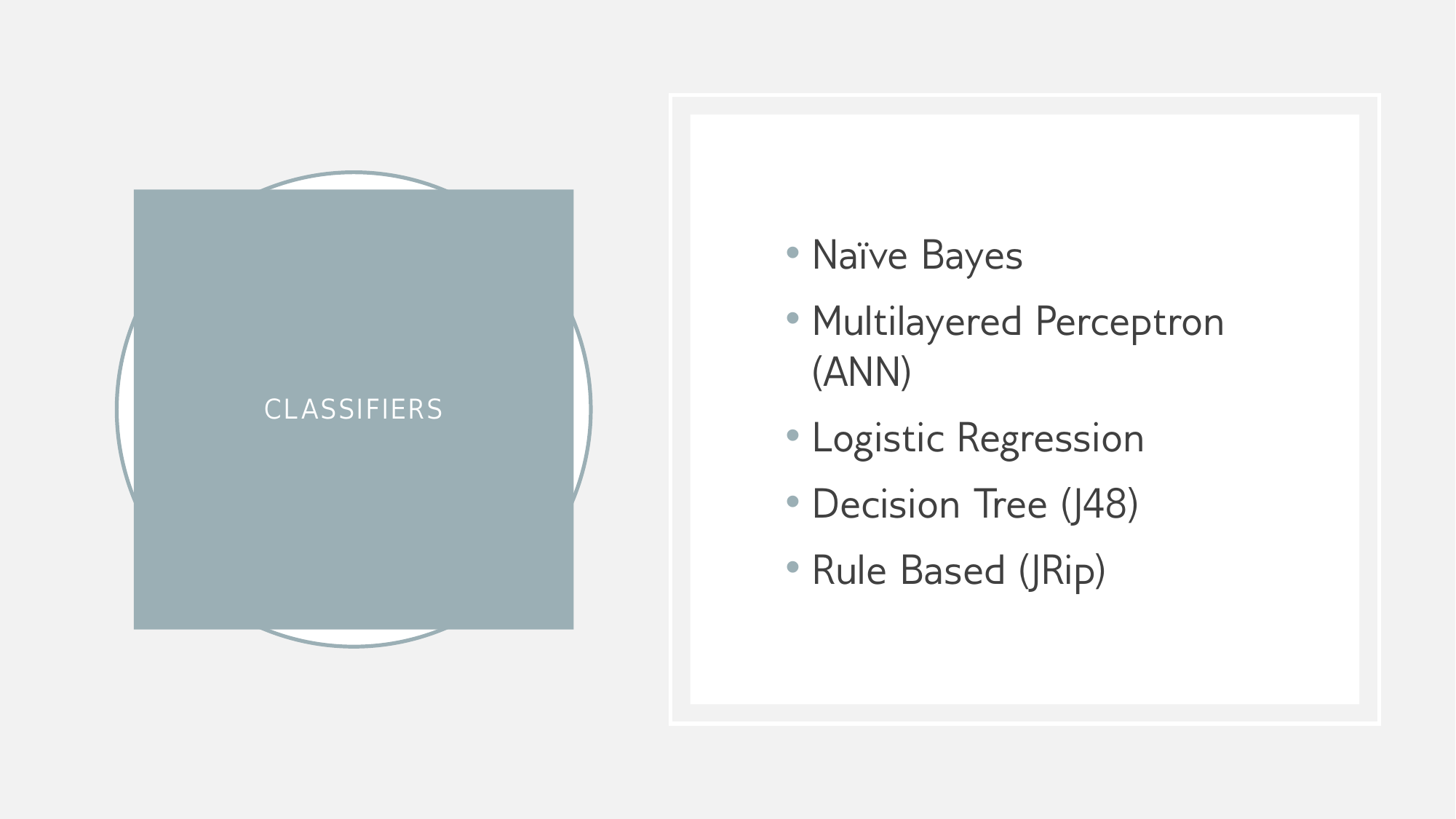

Naïve Bayes
Multilayered Perceptron (ANN)
Logistic Regression
Decision Tree (J48)
Rule Based (JRip)
# Classifiers